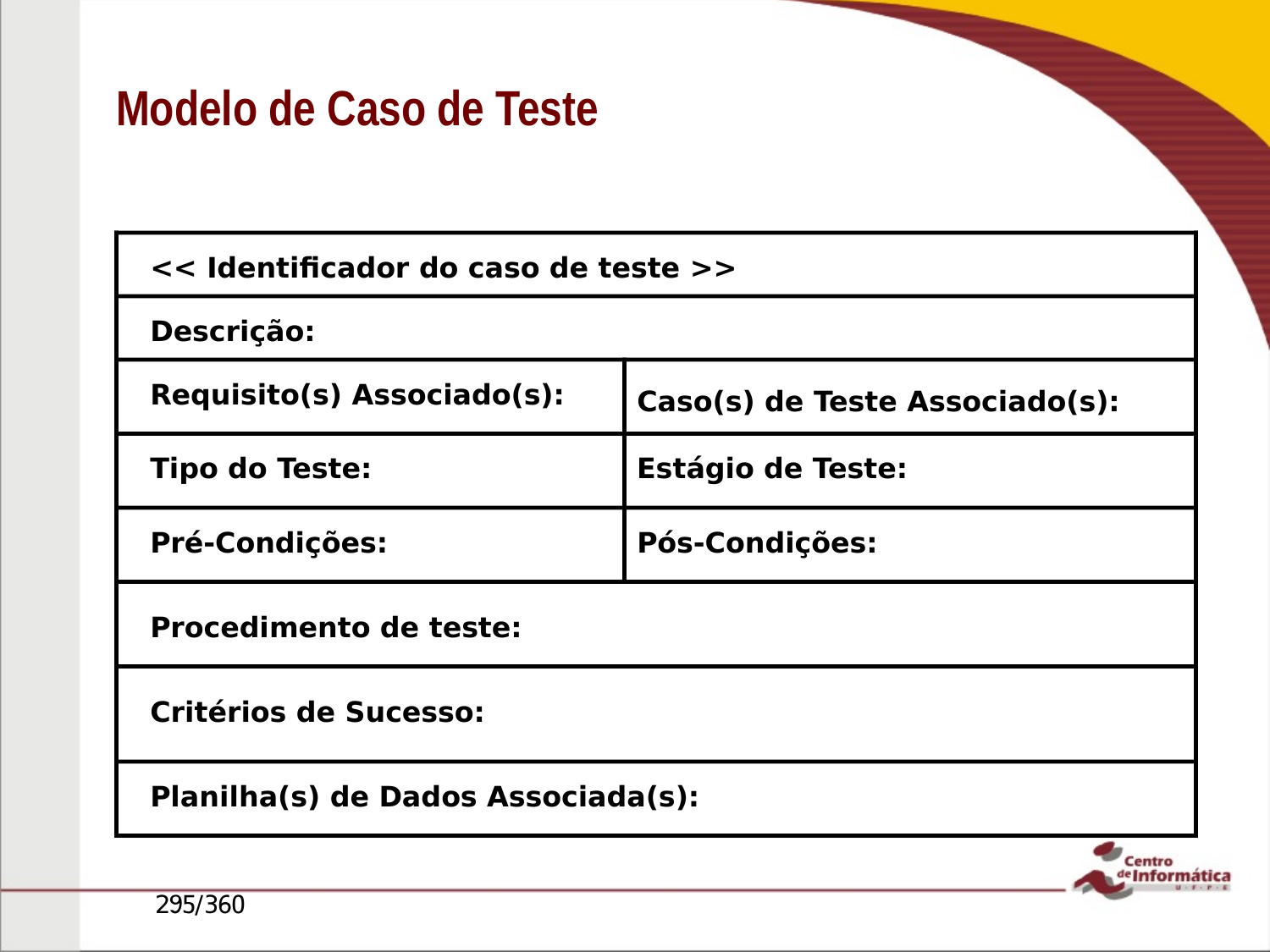

Modelo de Caso de Teste

<< Identificador do caso de teste >>

Descrição:

Requisito(s) Associado(s):
Caso(s) de Teste Associado(s):

Tipo do Teste:
Estágio de Teste:

Pré-Condições:
Pós-Condições:

Procedimento de teste:

Critérios de Sucesso:

Planilha(s) de Dados Associada(s):

295/360